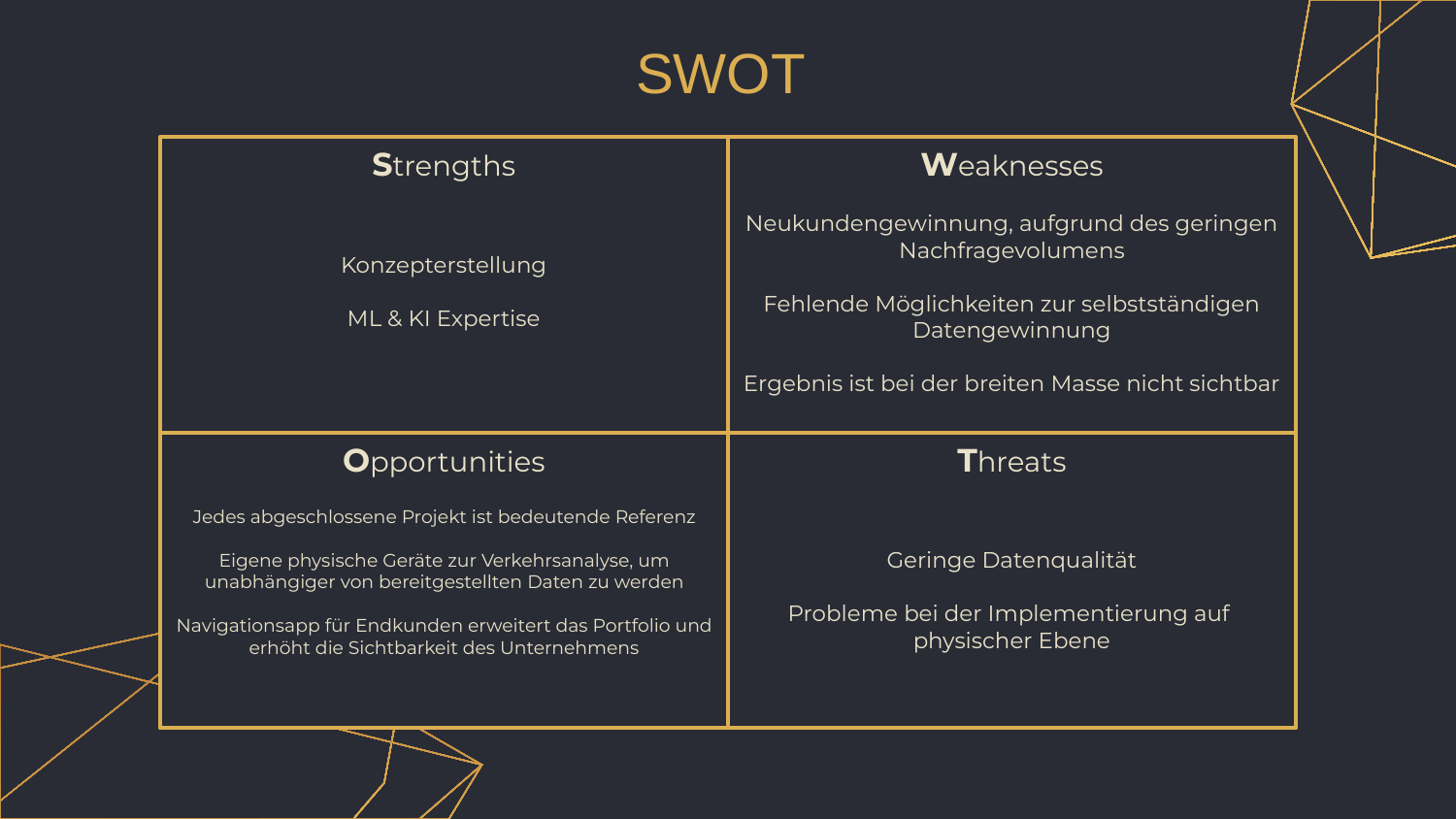

SWOT
Strengths

Konzepterstellung

ML & KI Expertise
Weaknesses

Neukundengewinnung, aufgrund des geringen Nachfragevolumens

Fehlende Möglichkeiten zur selbstständigen Datengewinnung

Ergebnis ist bei der breiten Masse nicht sichtbar
Opportunities

Jedes abgeschlossene Projekt ist bedeutende Referenz

Eigene physische Geräte zur Verkehrsanalyse, um unabhängiger von bereitgestellten Daten zu werden

Navigationsapp für Endkunden erweitert das Portfolio und erhöht die Sichtbarkeit des Unternehmens
Threats

Geringe Datenqualität

Probleme bei der Implementierung auf
physischer Ebene